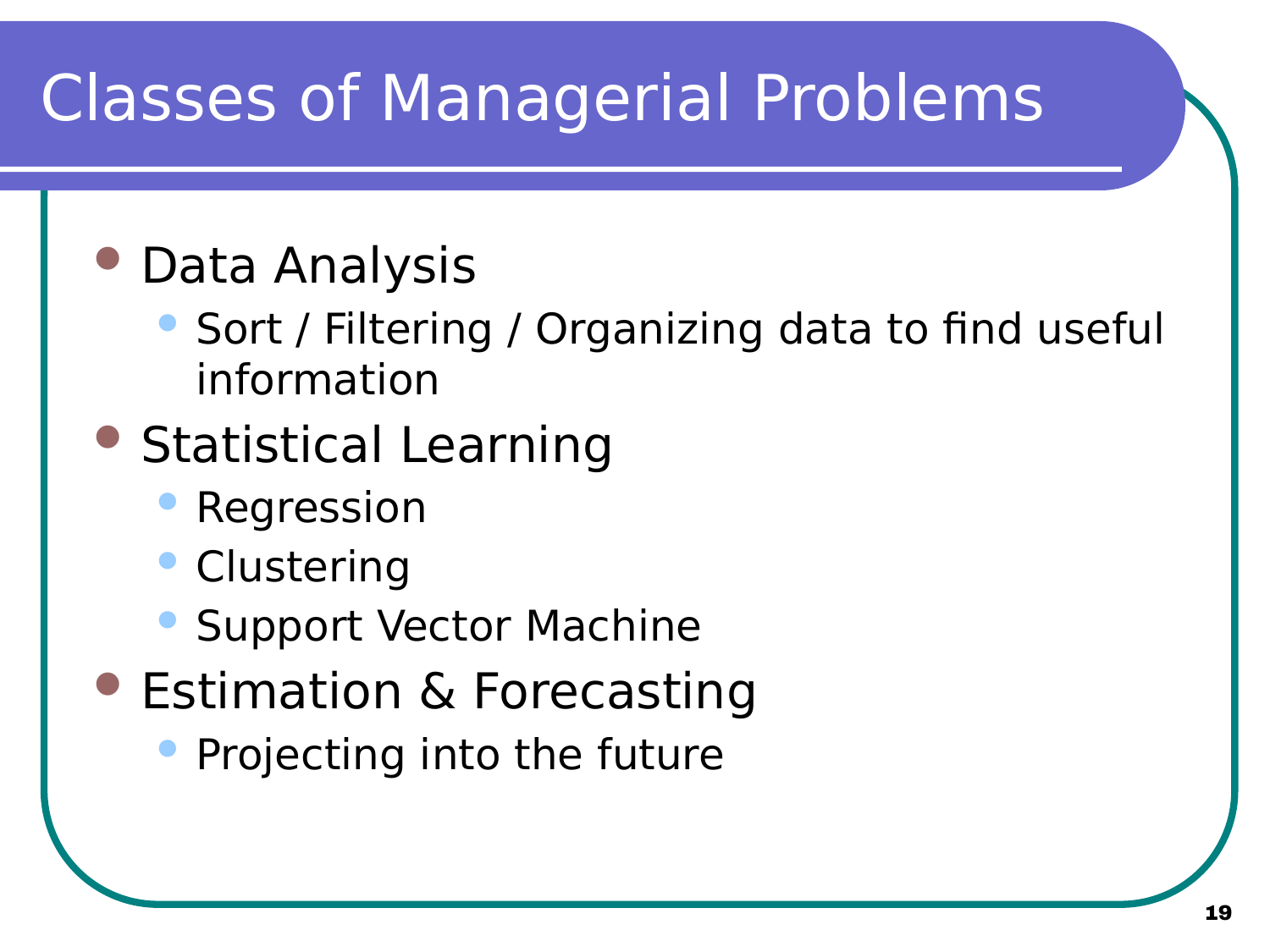

# Classes of Managerial Problems
Data Analysis
Sort / Filtering / Organizing data to find useful information
Statistical Learning
Regression
Clustering
Support Vector Machine
Estimation & Forecasting
Projecting into the future
19